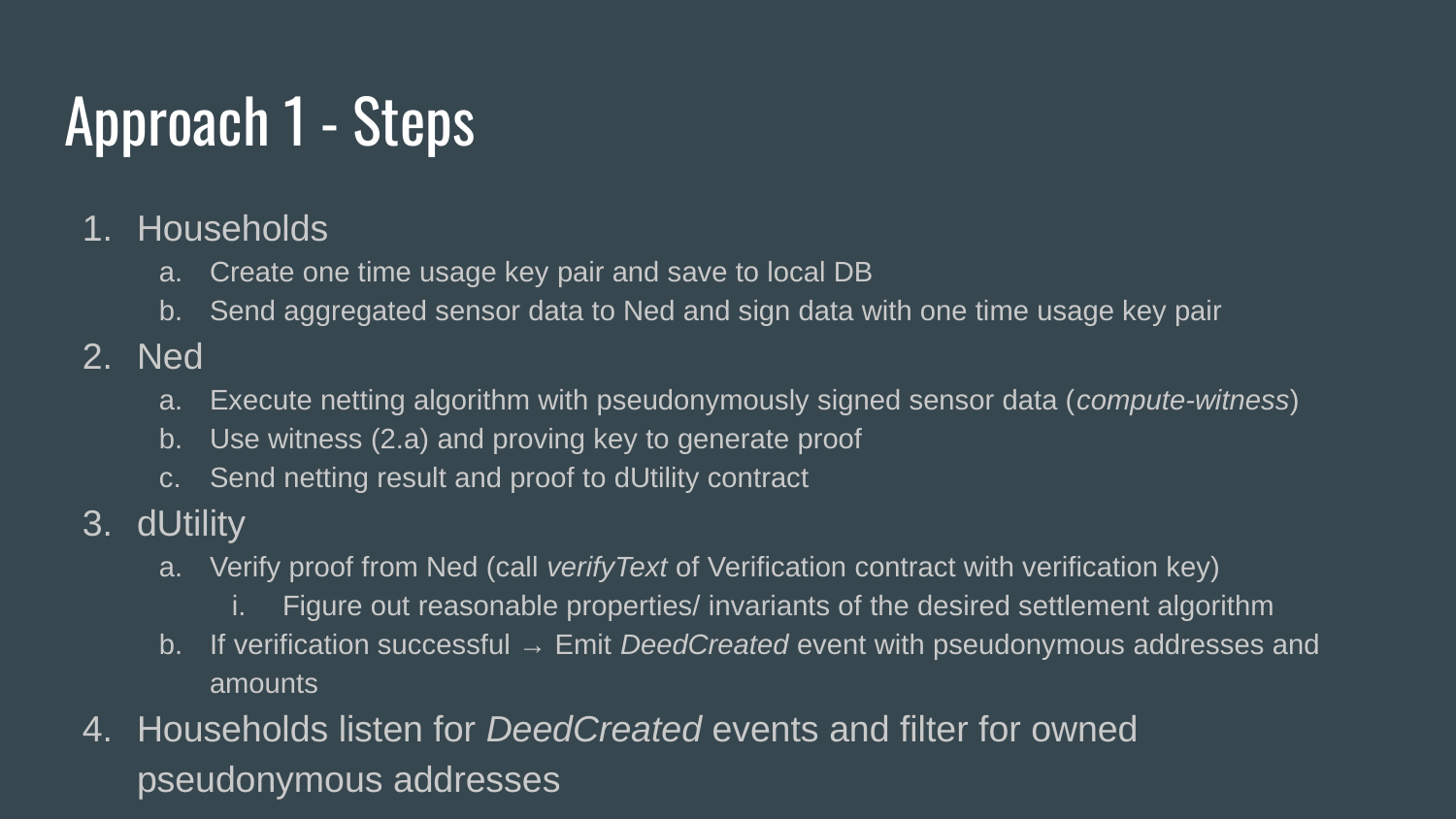

# Approach 1 - Steps
Households
Create one time usage key pair and save to local DB
Send aggregated sensor data to Ned and sign data with one time usage key pair
Ned
Execute netting algorithm with pseudonymously signed sensor data (compute-witness)
Use witness (2.a) and proving key to generate proof
Send netting result and proof to dUtility contract
dUtility
Verify proof from Ned (call verifyText of Verification contract with verification key)
Figure out reasonable properties/ invariants of the desired settlement algorithm
If verification successful → Emit DeedCreated event with pseudonymous addresses and amounts
Households listen for DeedCreated events and filter for owned pseudonymous addresses